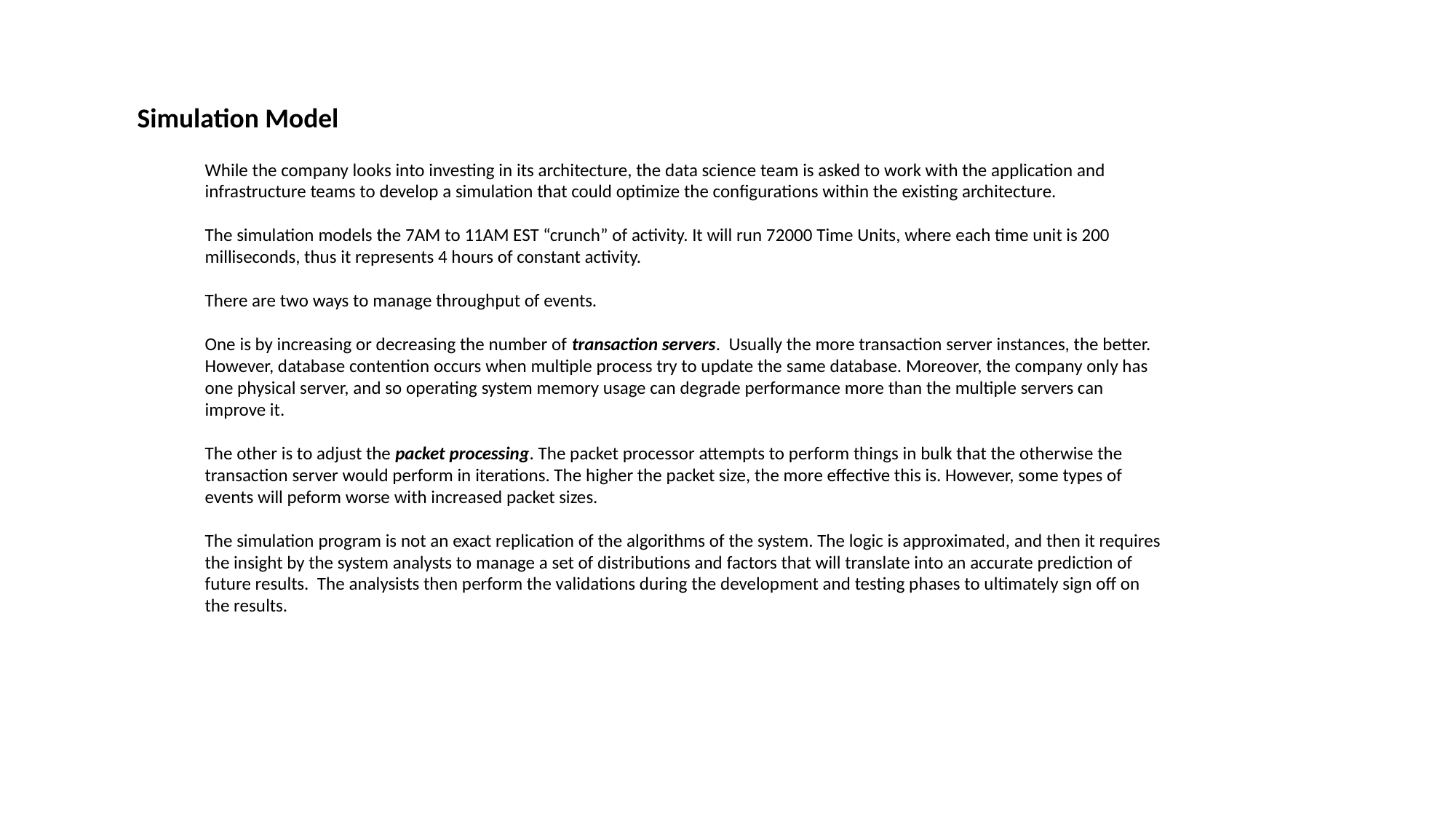

Simulation Model
While the company looks into investing in its architecture, the data science team is asked to work with the application and infrastructure teams to develop a simulation that could optimize the configurations within the existing architecture.

The simulation models the 7AM to 11AM EST “crunch” of activity. It will run 72000 Time Units, where each time unit is 200 milliseconds, thus it represents 4 hours of constant activity.

There are two ways to manage throughput of events.

One is by increasing or decreasing the number of transaction servers.  Usually the more transaction server instances, the better. However, database contention occurs when multiple process try to update the same database. Moreover, the company only has one physical server, and so operating system memory usage can degrade performance more than the multiple servers can improve it.

The other is to adjust the packet processing. The packet processor attempts to perform things in bulk that the otherwise the transaction server would perform in iterations. The higher the packet size, the more effective this is. However, some types of events will peform worse with increased packet sizes.

The simulation program is not an exact replication of the algorithms of the system. The logic is approximated, and then it requires the insight by the system analysts to manage a set of distributions and factors that will translate into an accurate prediction of future results.  The analysists then perform the validations during the development and testing phases to ultimately sign off on the results.